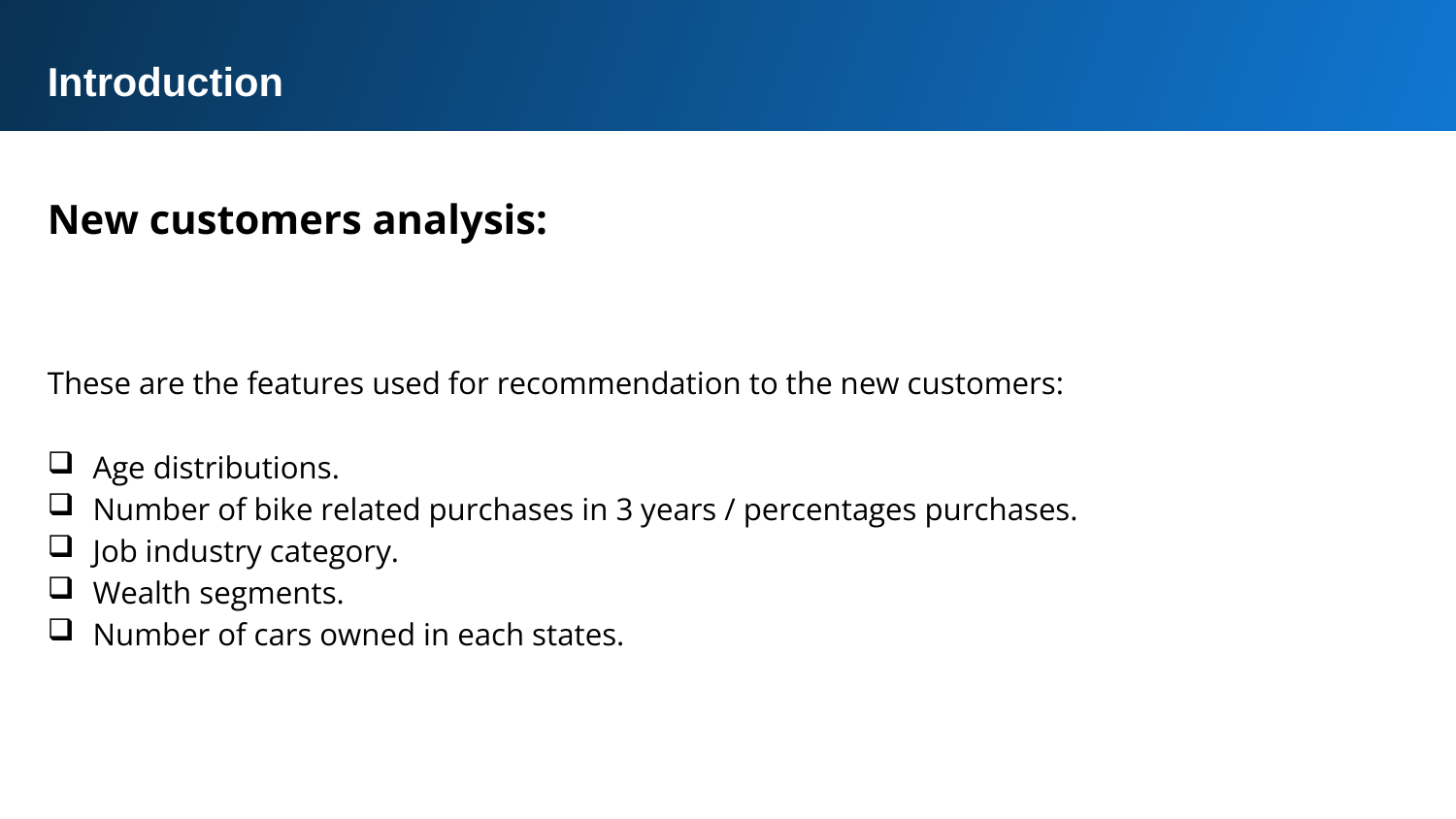

Introduction
New customers analysis:
These are the features used for recommendation to the new customers:

Age distributions.
Number of bike related purchases in 3 years / percentages purchases.
Job industry category.
Wealth segments.
Number of cars owned in each states.